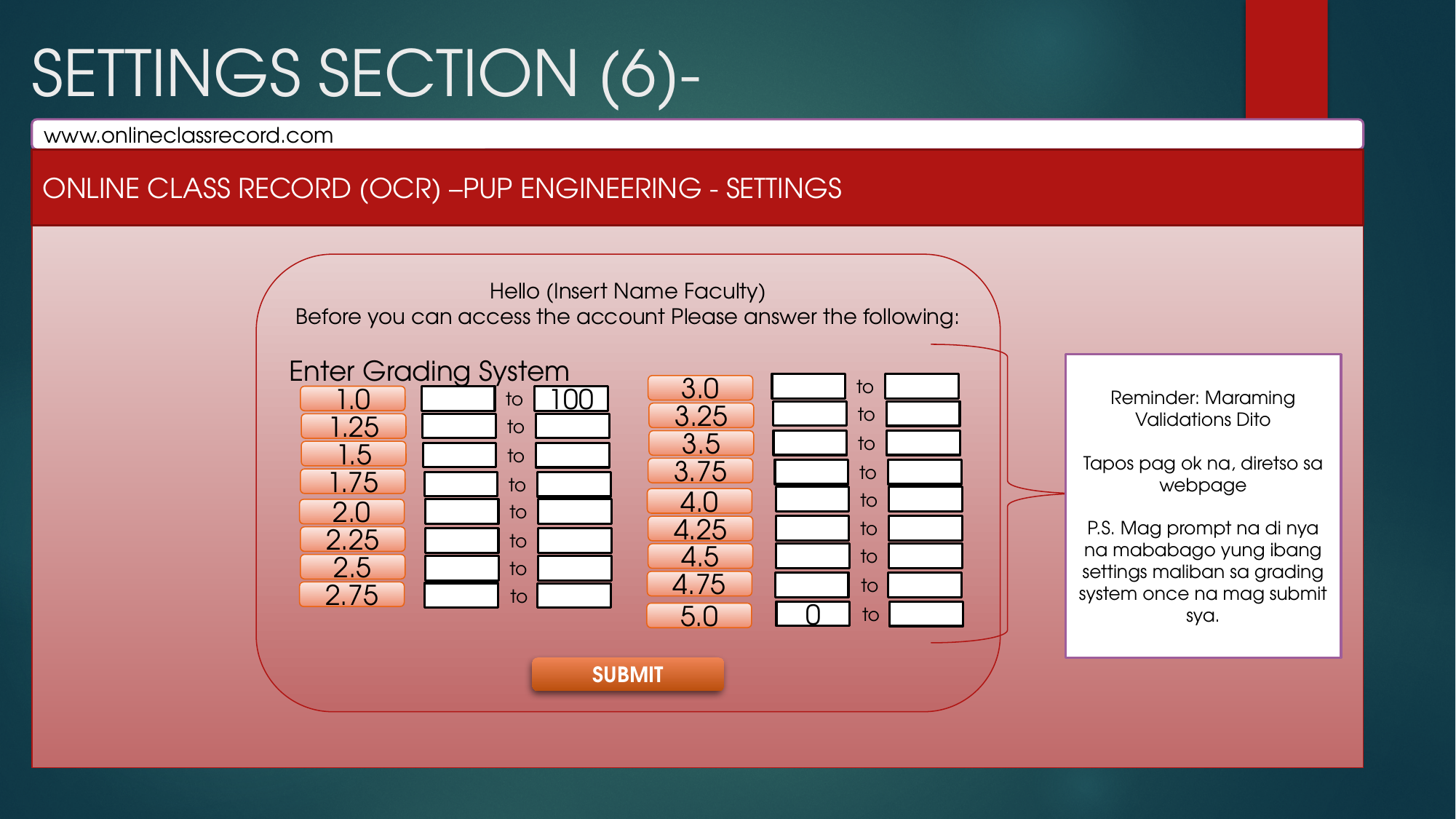

# SETTINGS SECTION (6)-
www.onlineclassrecord.com
ONLINE CLASS RECORD (OCR) –PUP ENGINEERING - SETTINGS

Hello (Insert Name Faculty)
Before you can access the account Please answer the following:

Enter Grading System

1.

Reminder: Maraming Validations Dito

Tapos pag ok na, diretso sa webpage

P.S. Mag prompt na di nya na mababago yung ibang settings maliban sa grading system once na mag submit sya.
to

3.0
to

1.0
100
to

3.25
to

1.25
to

3.5
to
1.5

to
3.75

to
1.75

to

4.0
to

2.0

to

4.25
to
2.25

to

4.5
to
2.5

to
4.75

to
2.75

to
0

5.0
SUBMIT